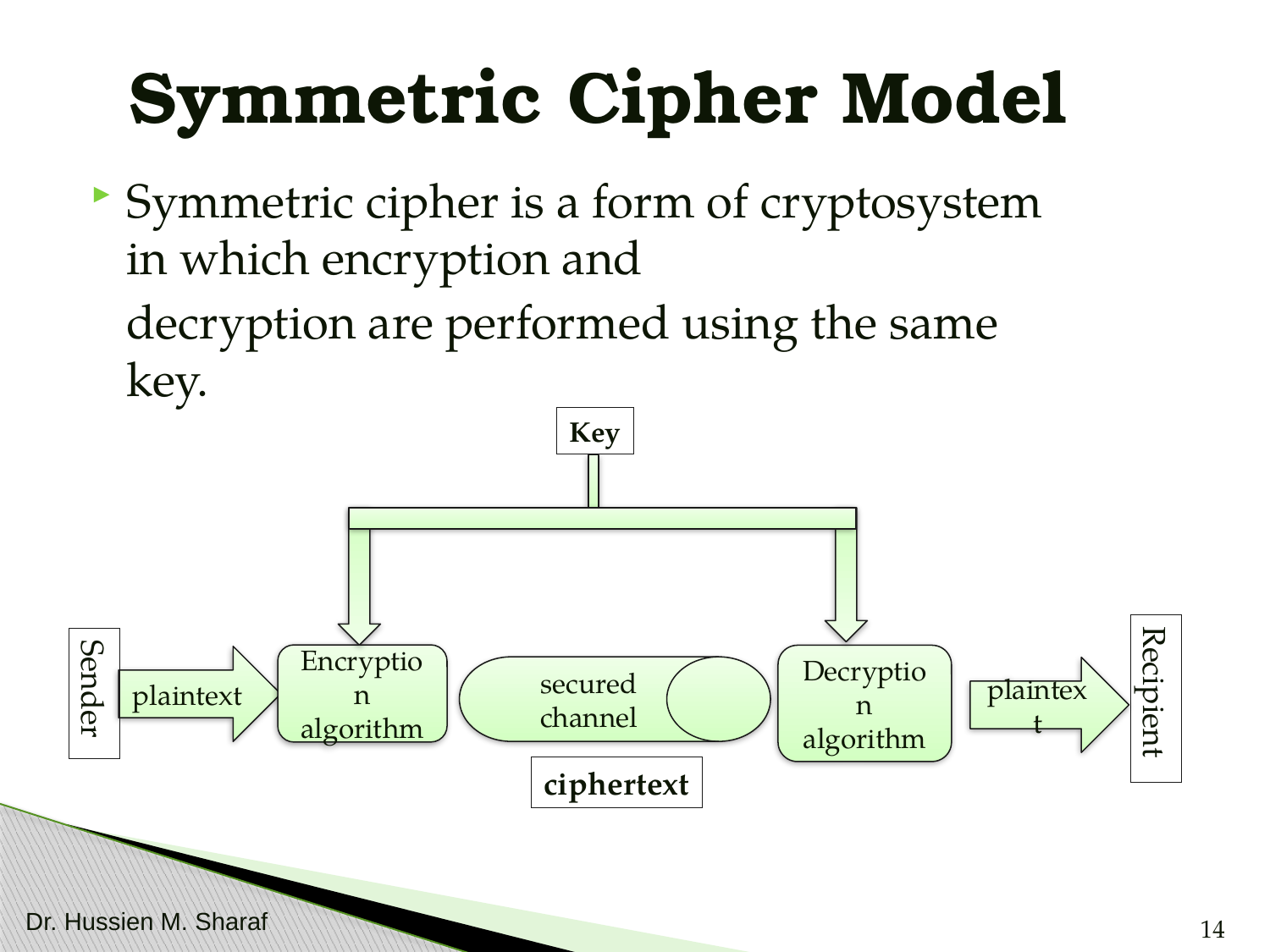

# Symmetric Cipher Model
Symmetric cipher is a form of cryptosystem in which encryption and
	decryption are performed using the same key.
Key

Encryption algorithm
Decryption algorithm

plaintext

secured channel

plaintext

Sender
Recipient
ciphertext
Dr. Hussien M. Sharaf
14